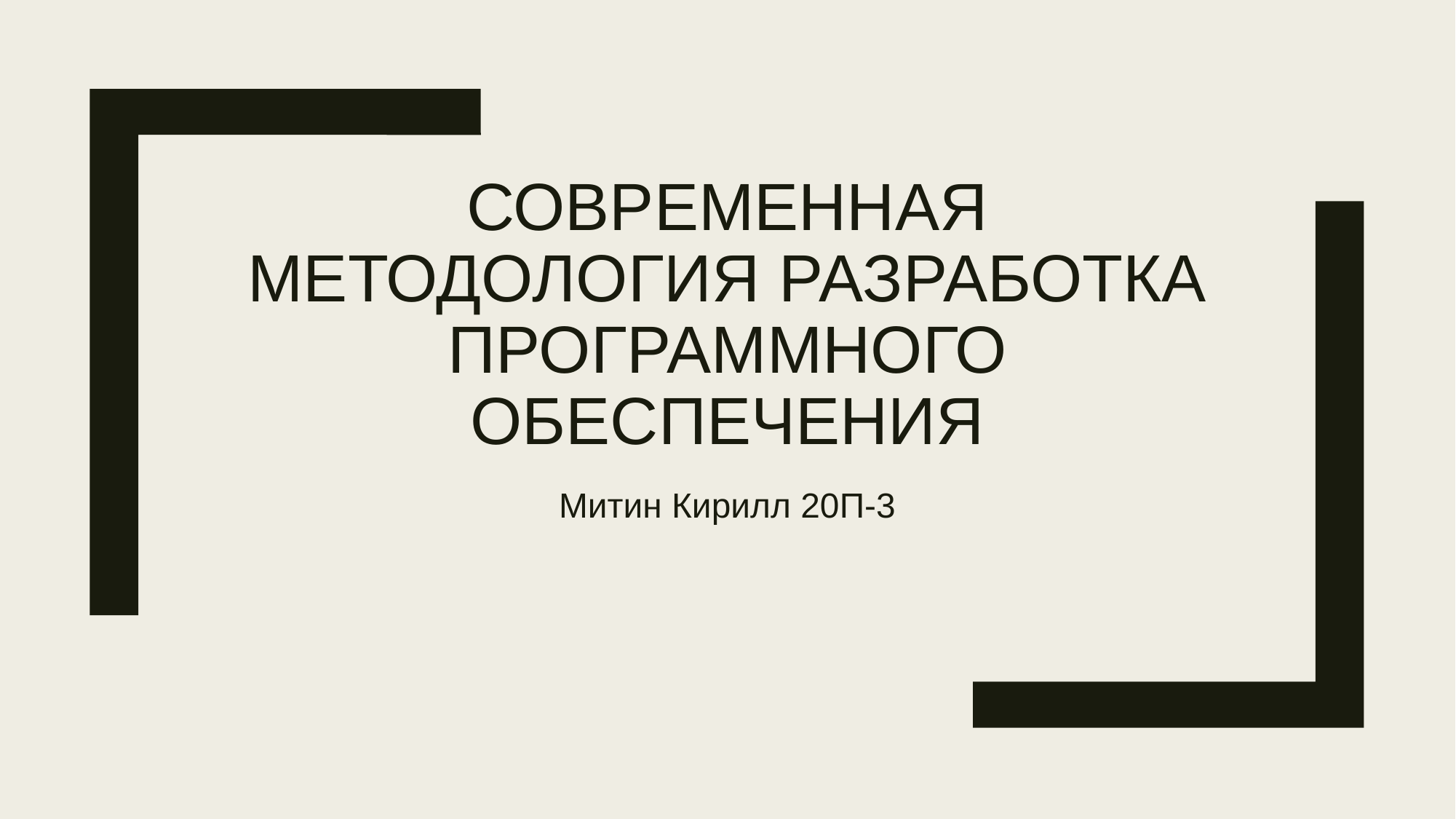

# Современная Методология Разработка программного обеспечения
Митин Кирилл 20П-3